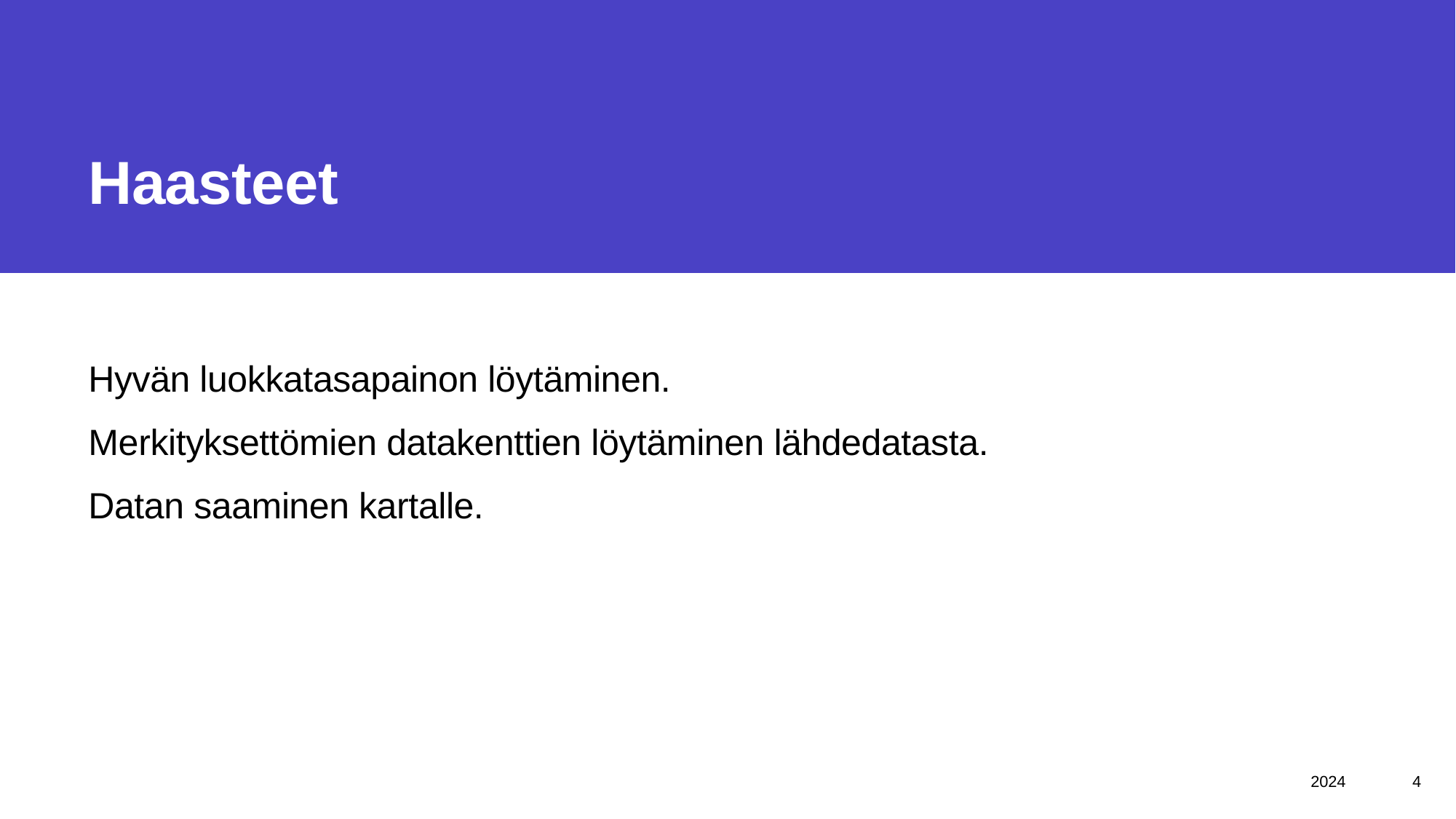

# Haasteet
Hyvän luokkatasapainon löytäminen.
Merkityksettömien datakenttien löytäminen lähdedatasta.
Datan saaminen kartalle.
2024
Esityksen otsikko
4